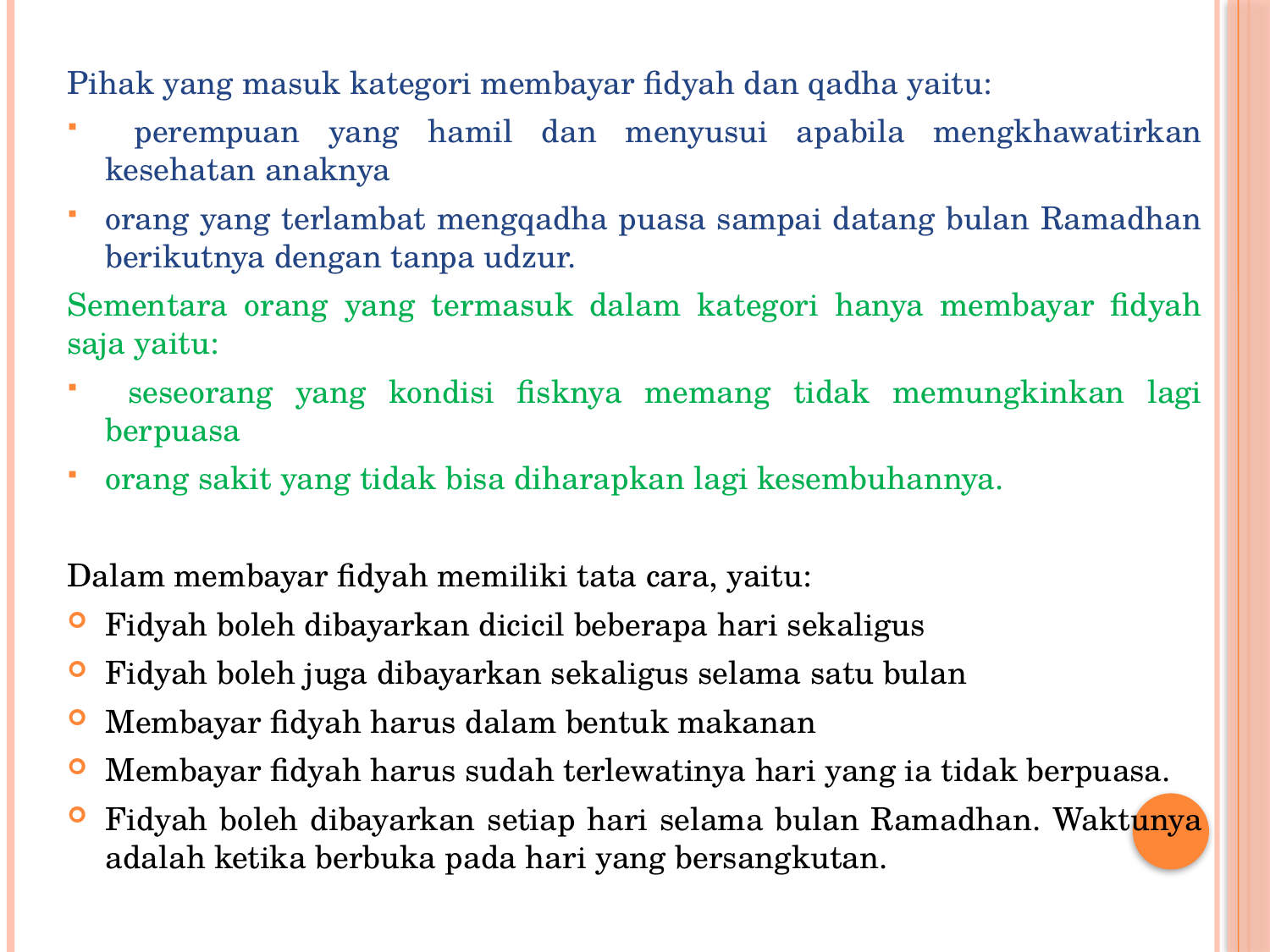

Pihak yang masuk kategori membayar fidyah dan qadha yaitu:
 perempuan yang hamil dan menyusui apabila mengkhawatirkan kesehatan anaknya
orang yang terlambat mengqadha puasa sampai datang bulan Ramadhan berikutnya dengan tanpa udzur.
Sementara orang yang termasuk dalam kategori hanya membayar fidyah saja yaitu:
 seseorang yang kondisi fisknya memang tidak memungkinkan lagi berpuasa
orang sakit yang tidak bisa diharapkan lagi kesembuhannya.

Dalam membayar fidyah memiliki tata cara, yaitu:
Fidyah boleh dibayarkan dicicil beberapa hari sekaligus
Fidyah boleh juga dibayarkan sekaligus selama satu bulan
Membayar fidyah harus dalam bentuk makanan
Membayar fidyah harus sudah terlewatinya hari yang ia tidak berpuasa.
Fidyah boleh dibayarkan setiap hari selama bulan Ramadhan. Waktunya adalah ketika berbuka pada hari yang bersangkutan.